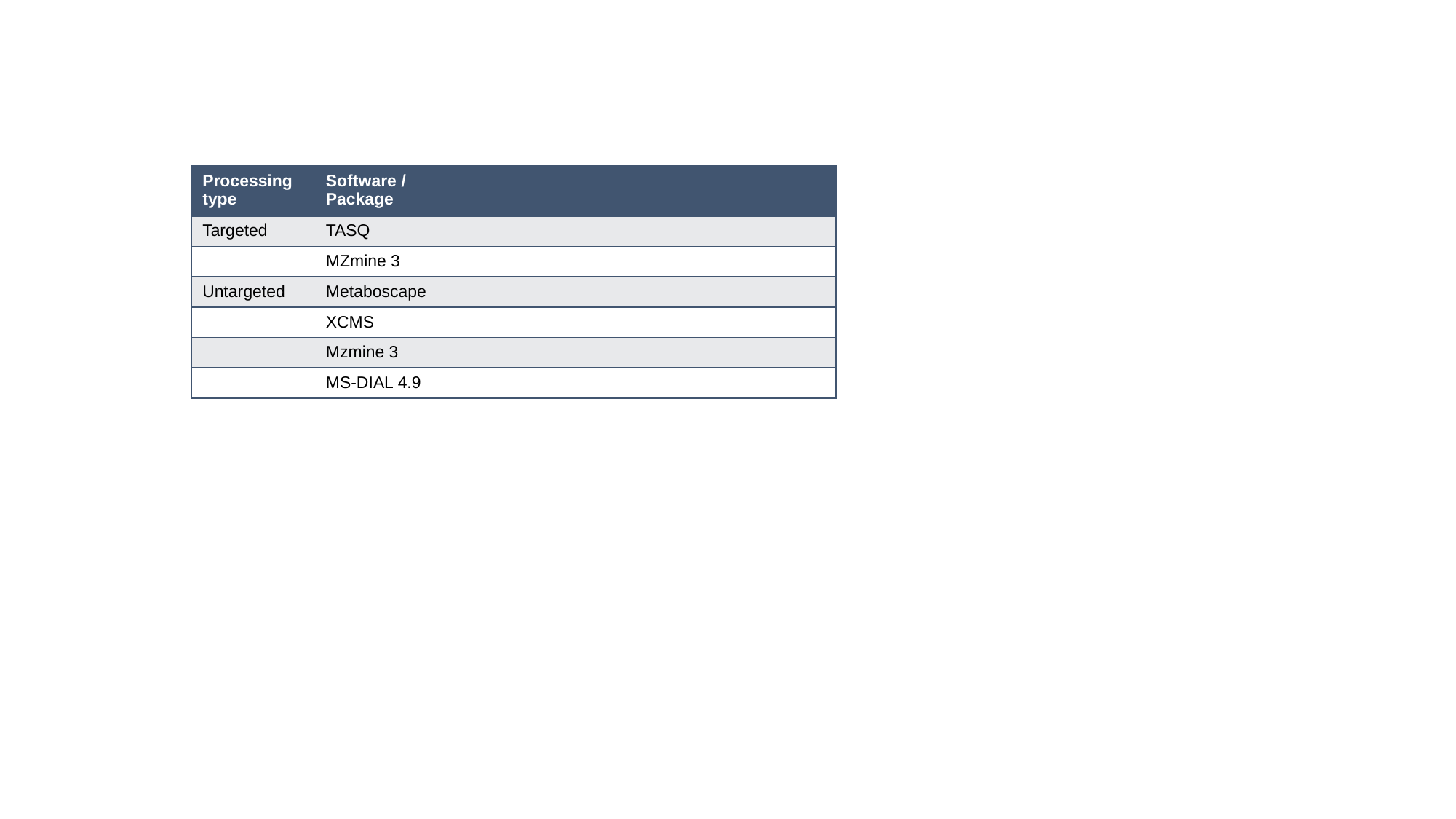

| Processing type | Software / Package |  |  |
| --- | --- | --- | --- |
| Targeted | TASQ |  |  |
|  | MZmine 3 |  |  |
| Untargeted | Metaboscape |  |  |
|  | XCMS |  |  |
|  | Mzmine 3 |  |  |
|  | MS-DIAL 4.9 |  |  |
24-04-2024
1